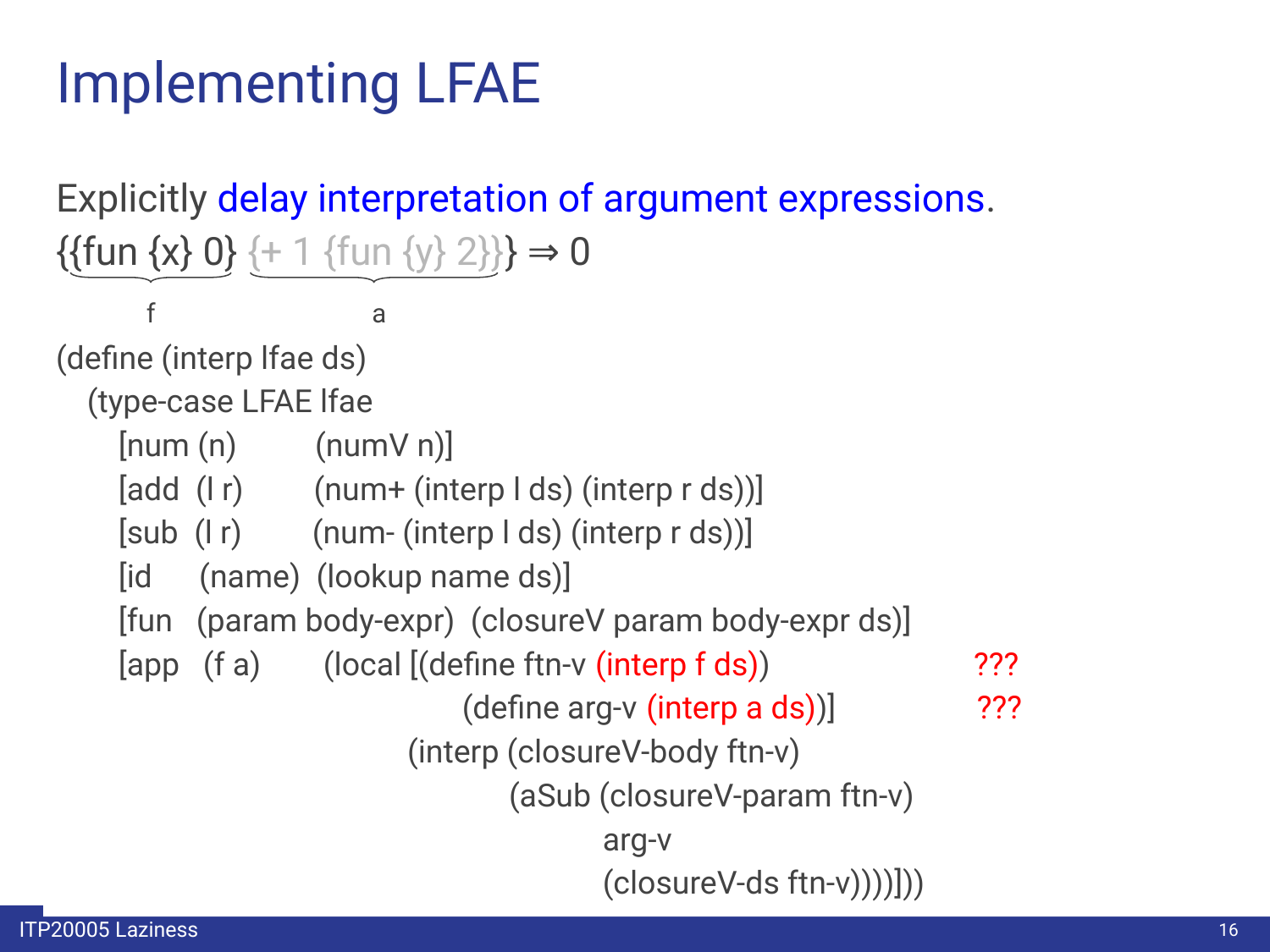

# Implementing LFAE
Explicitly delay interpretation of argument expressions.
{{fun {x} 0} {+ 1 {fun {y} 2}}} ⇒ 0
          f                                 a
(define (interp lfae ds)
    (type-case LFAE lfae
        [num (n)          (numV n)]
        [add  (l r)         (num+ (interp l ds) (interp r ds))]
        [sub  (l r)         (num- (interp l ds) (interp r ds))]
        [id      (name)  (lookup name ds)]
        [fun   (param body-expr)  (closureV param body-expr ds)]
        [app   (f a)        (local [(define ftn-v (interp f ds))                          ???
                                                    (define arg-v (interp a ds))]                  ???
                                             (interp (closureV-body ftn-v)
                                                          (aSub (closureV-param ftn-v)
                                                                      arg-v
                                                                      (closureV-ds ftn-v))))]))

16